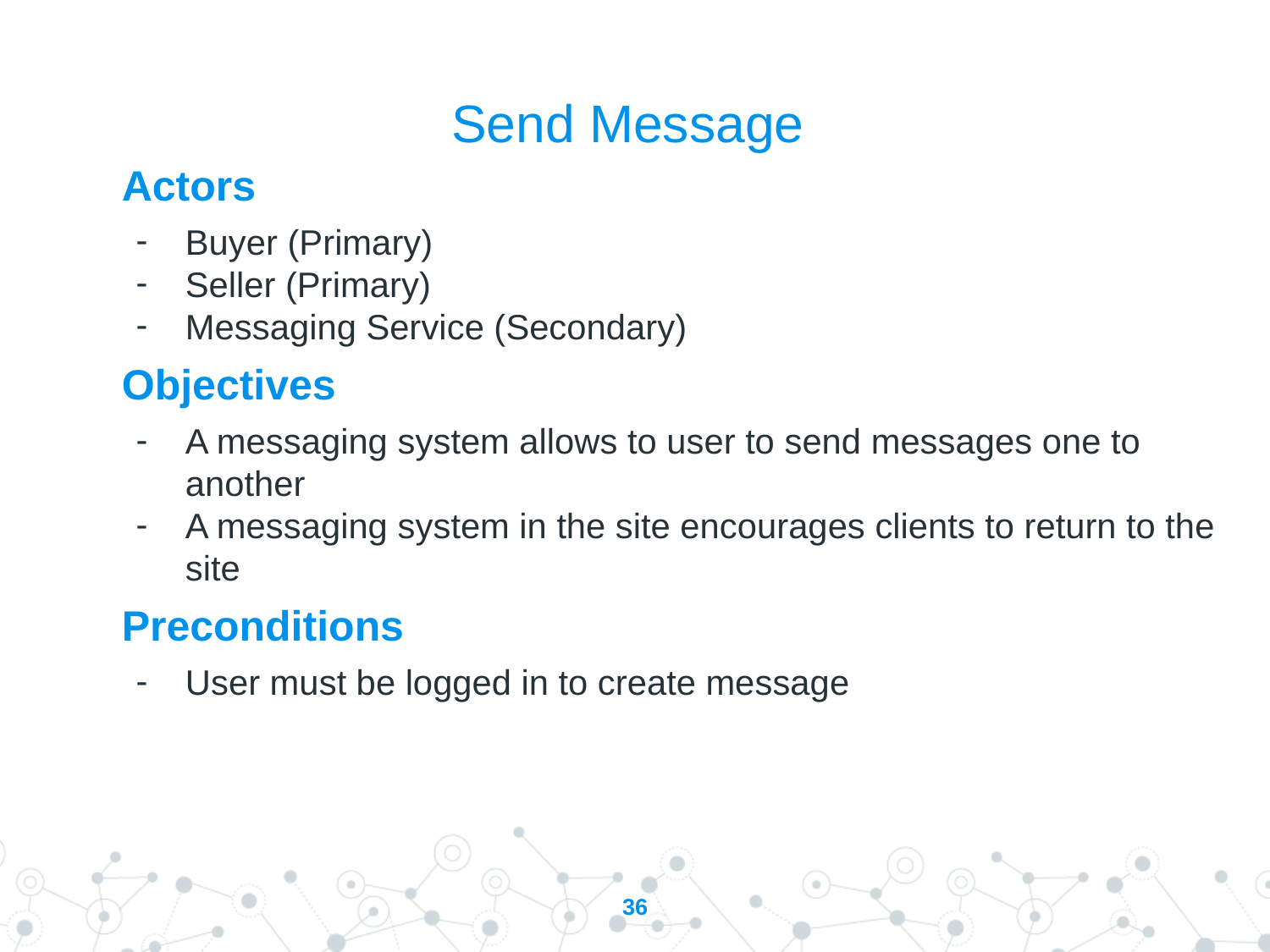

Send Message
Actors
Buyer (Primary)
Seller (Primary)
Messaging Service (Secondary)
Objectives
A messaging system allows to user to send messages one to another
A messaging system in the site encourages clients to return to the site
Preconditions
User must be logged in to create message

36